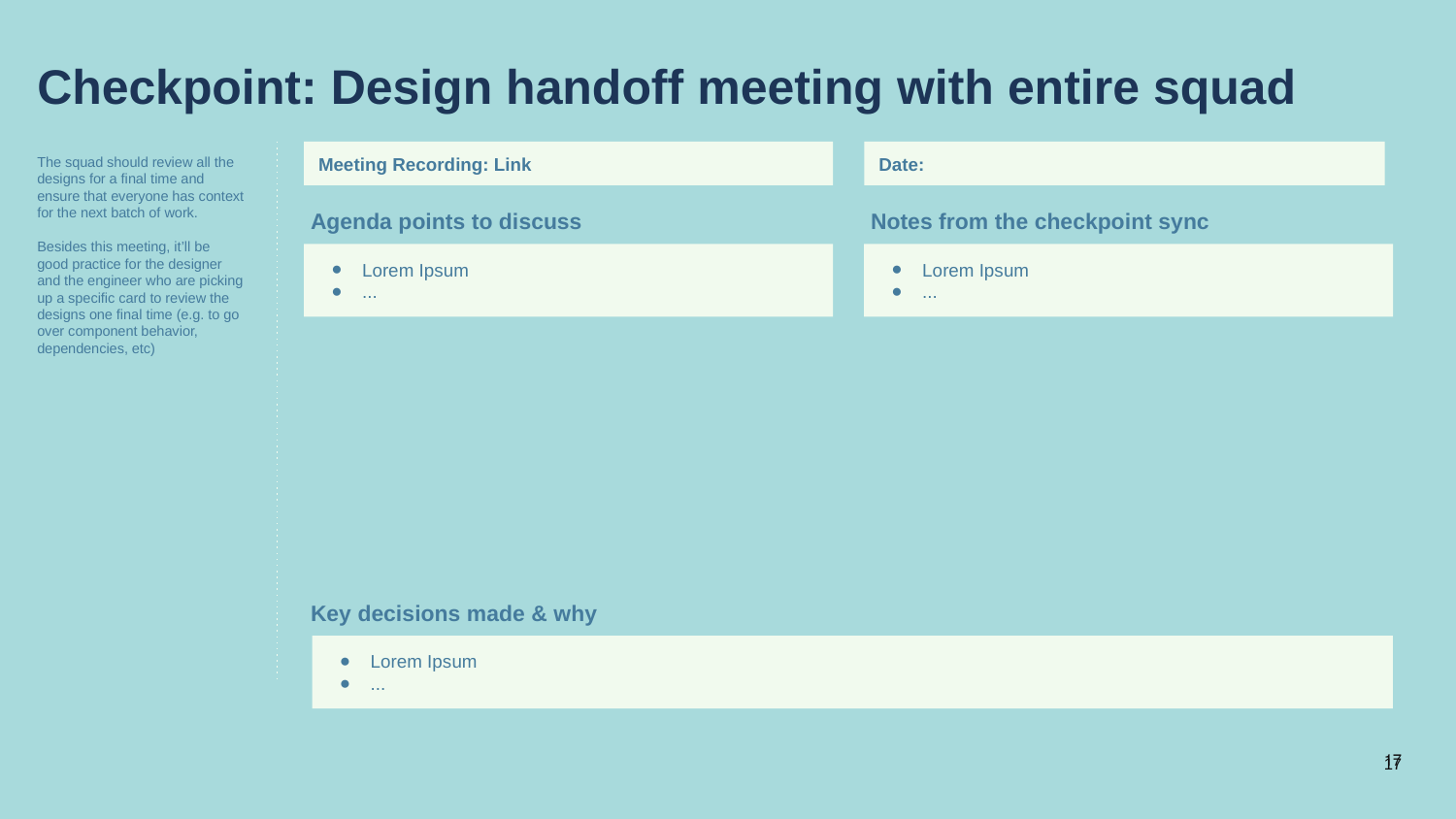

Checkpoint: Design handoff meeting with entire squad
The squad should review all the designs for a final time and ensure that everyone has context for the next batch of work.

Besides this meeting, it’ll be good practice for the designer and the engineer who are picking up a specific card to review the designs one final time (e.g. to go over component behavior, dependencies, etc)

Meeting Recording: Link
Date:
Agenda points to discuss
Notes from the checkpoint sync
Lorem Ipsum
...
Lorem Ipsum
...
Key decisions made & why
Lorem Ipsum
...